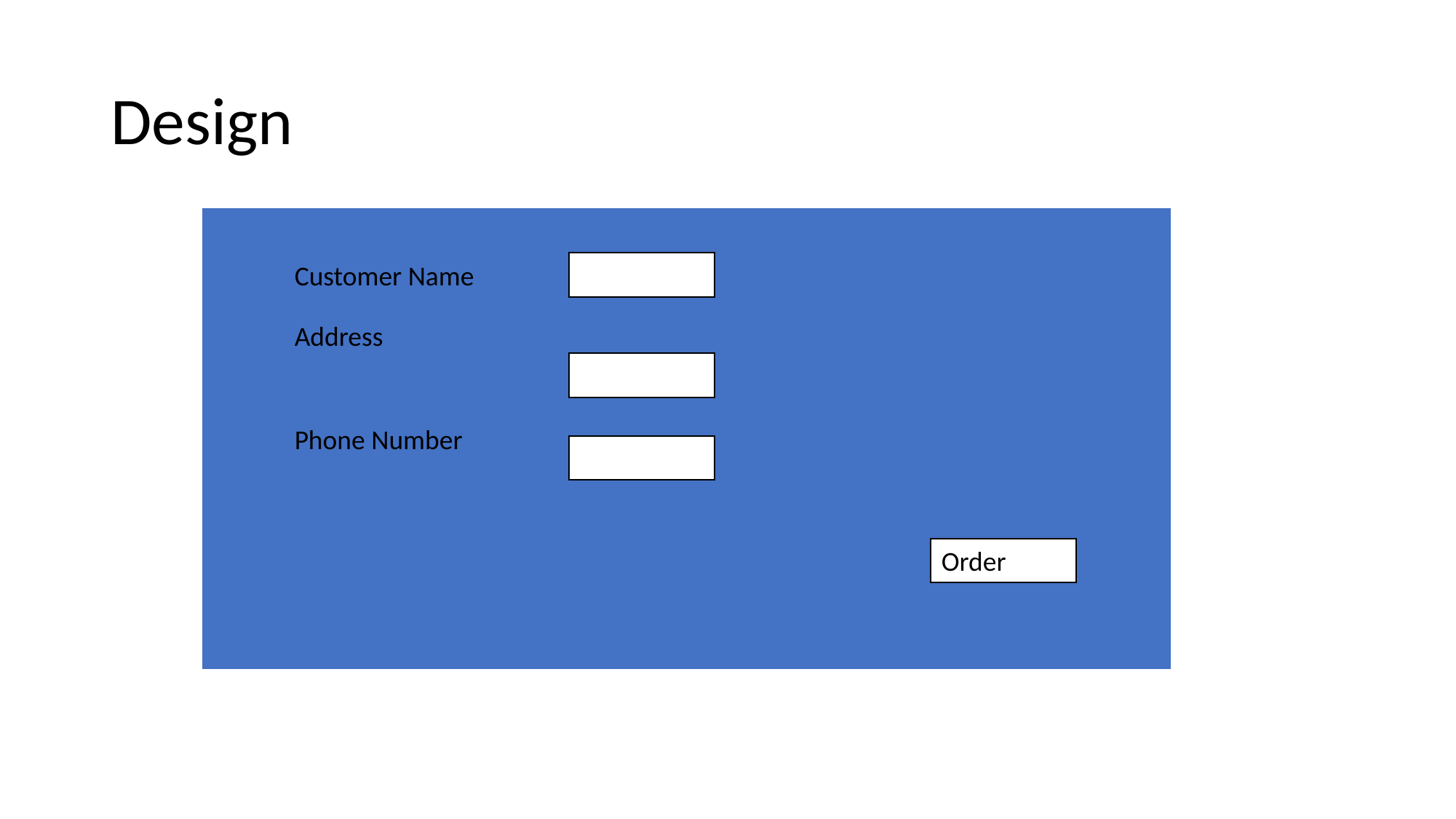

# Design
|  |
| --- |
Customer Name

Address

Phone Number

Order